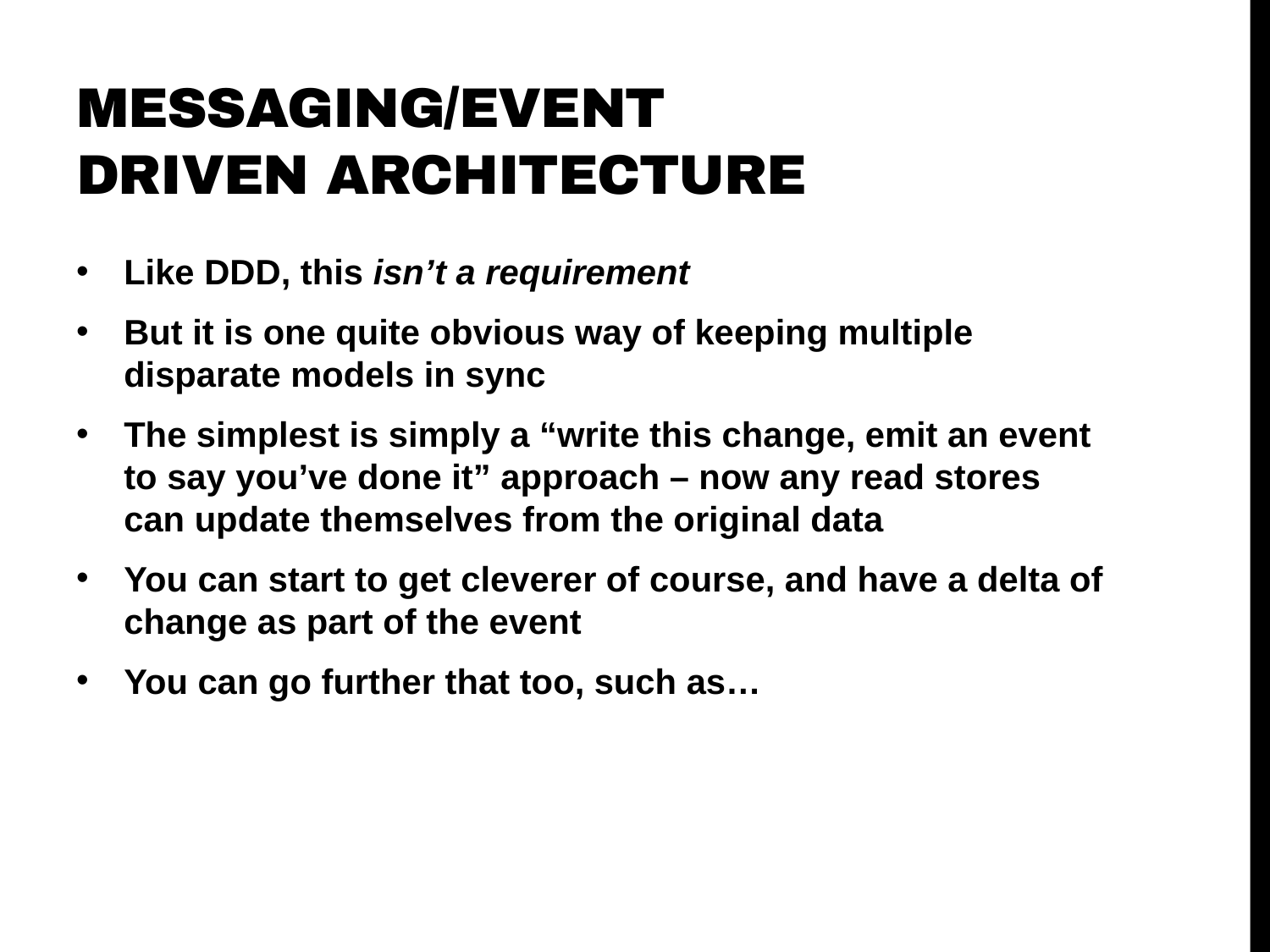

# Messaging/event driven architecture
Like DDD, this isn’t a requirement
But it is one quite obvious way of keeping multiple disparate models in sync
The simplest is simply a “write this change, emit an event to say you’ve done it” approach – now any read stores can update themselves from the original data
You can start to get cleverer of course, and have a delta of change as part of the event
You can go further that too, such as…